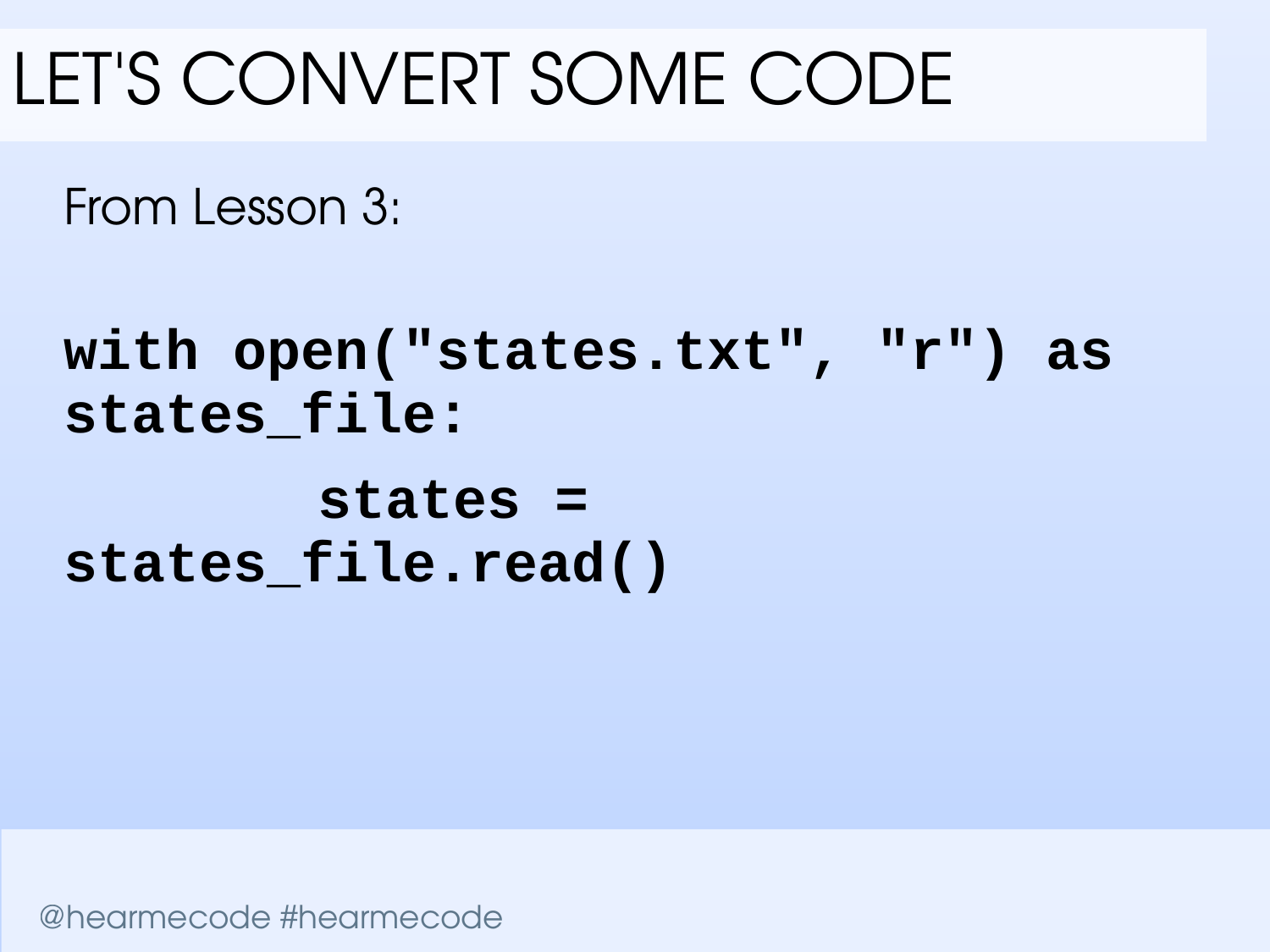

Let's convert some code
From Lesson 3:

with open("states.txt", "r") as states_file:
		states = states_file.read()

20